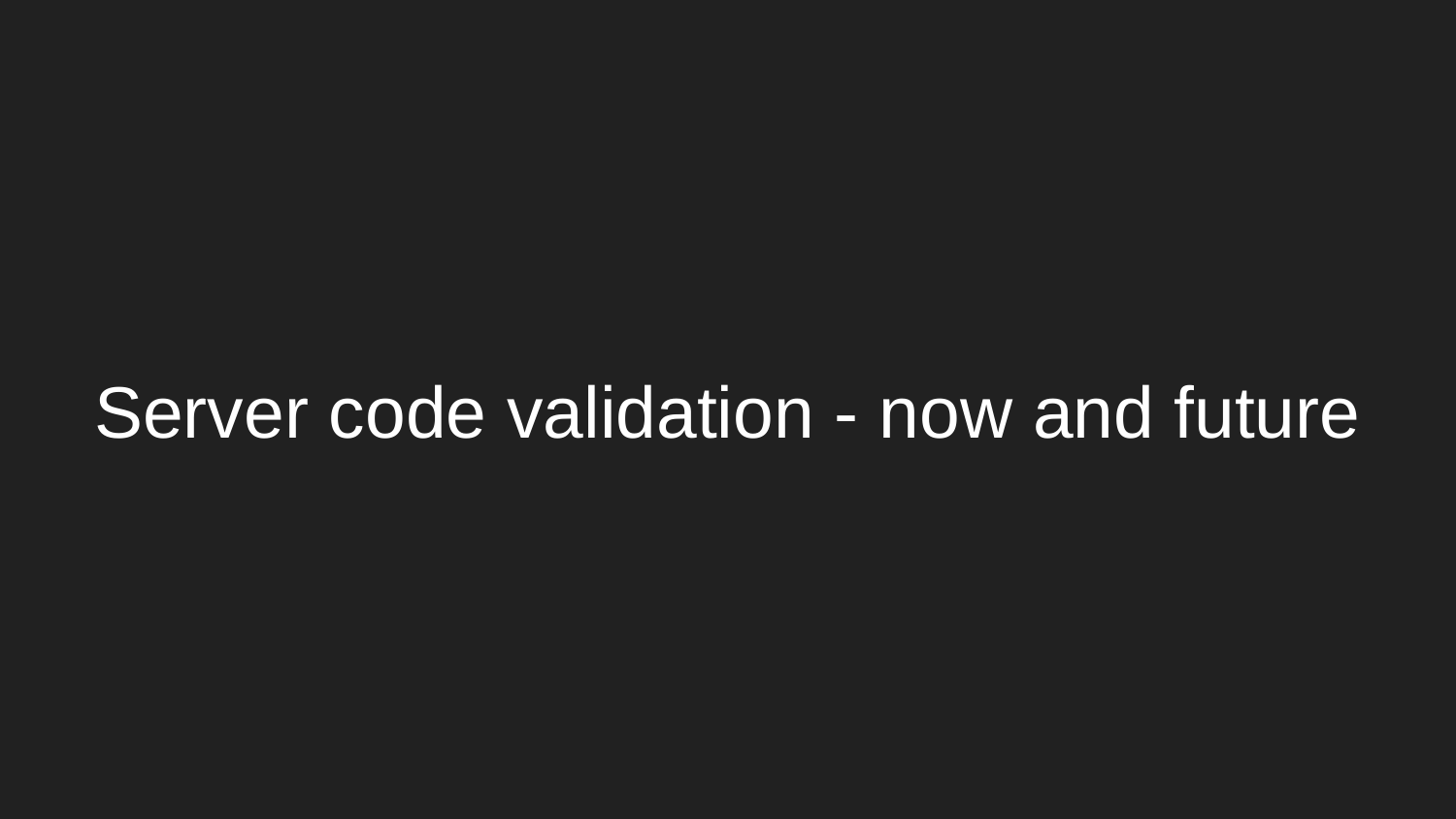

# Server code validation - now and future